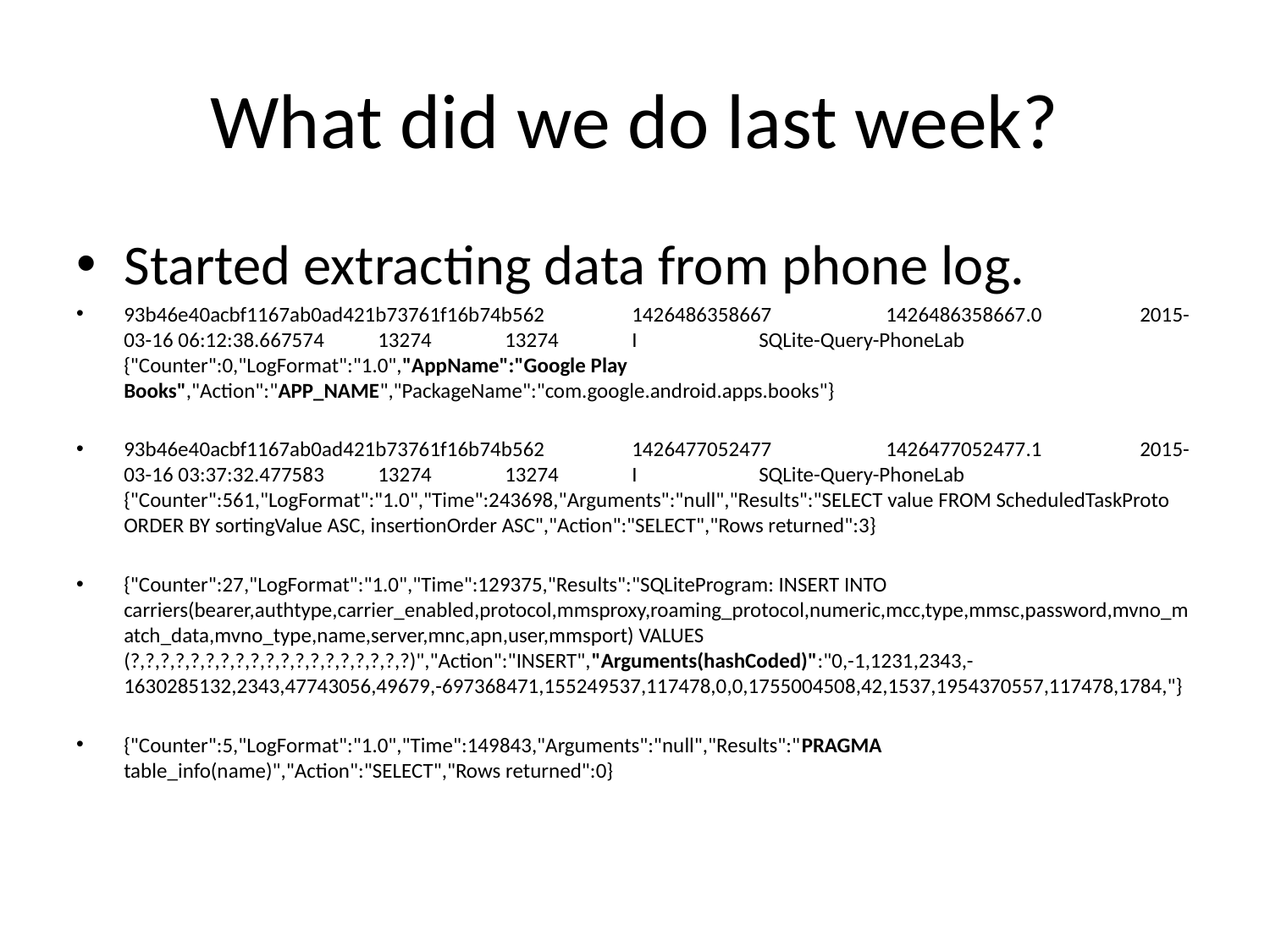

# What did we do last week?
Started extracting data from phone log.
93b46e40acbf1167ab0ad421b73761f16b74b562	1426486358667	1426486358667.0	2015-03-16 06:12:38.667574	13274	13274	I	SQLite-Query-PhoneLab	{"Counter":0,"LogFormat":"1.0","AppName":"Google Play Books","Action":"APP_NAME","PackageName":"com.google.android.apps.books"}

93b46e40acbf1167ab0ad421b73761f16b74b562	1426477052477	1426477052477.1	2015-03-16 03:37:32.477583	13274	13274	I	SQLite-Query-PhoneLab	{"Counter":561,"LogFormat":"1.0","Time":243698,"Arguments":"null","Results":"SELECT value FROM ScheduledTaskProto ORDER BY sortingValue ASC, insertionOrder ASC","Action":"SELECT","Rows returned":3}

{"Counter":27,"LogFormat":"1.0","Time":129375,"Results":"SQLiteProgram: INSERT INTO carriers(bearer,authtype,carrier_enabled,protocol,mmsproxy,roaming_protocol,numeric,mcc,type,mmsc,password,mvno_match_data,mvno_type,name,server,mnc,apn,user,mmsport) VALUES (?,?,?,?,?,?,?,?,?,?,?,?,?,?,?,?,?,?,?)","Action":"INSERT","Arguments(hashCoded)":"0,-1,1231,2343,-1630285132,2343,47743056,49679,-697368471,155249537,117478,0,0,1755004508,42,1537,1954370557,117478,1784,"}

{"Counter":5,"LogFormat":"1.0","Time":149843,"Arguments":"null","Results":"PRAGMA table_info(name)","Action":"SELECT","Rows returned":0}